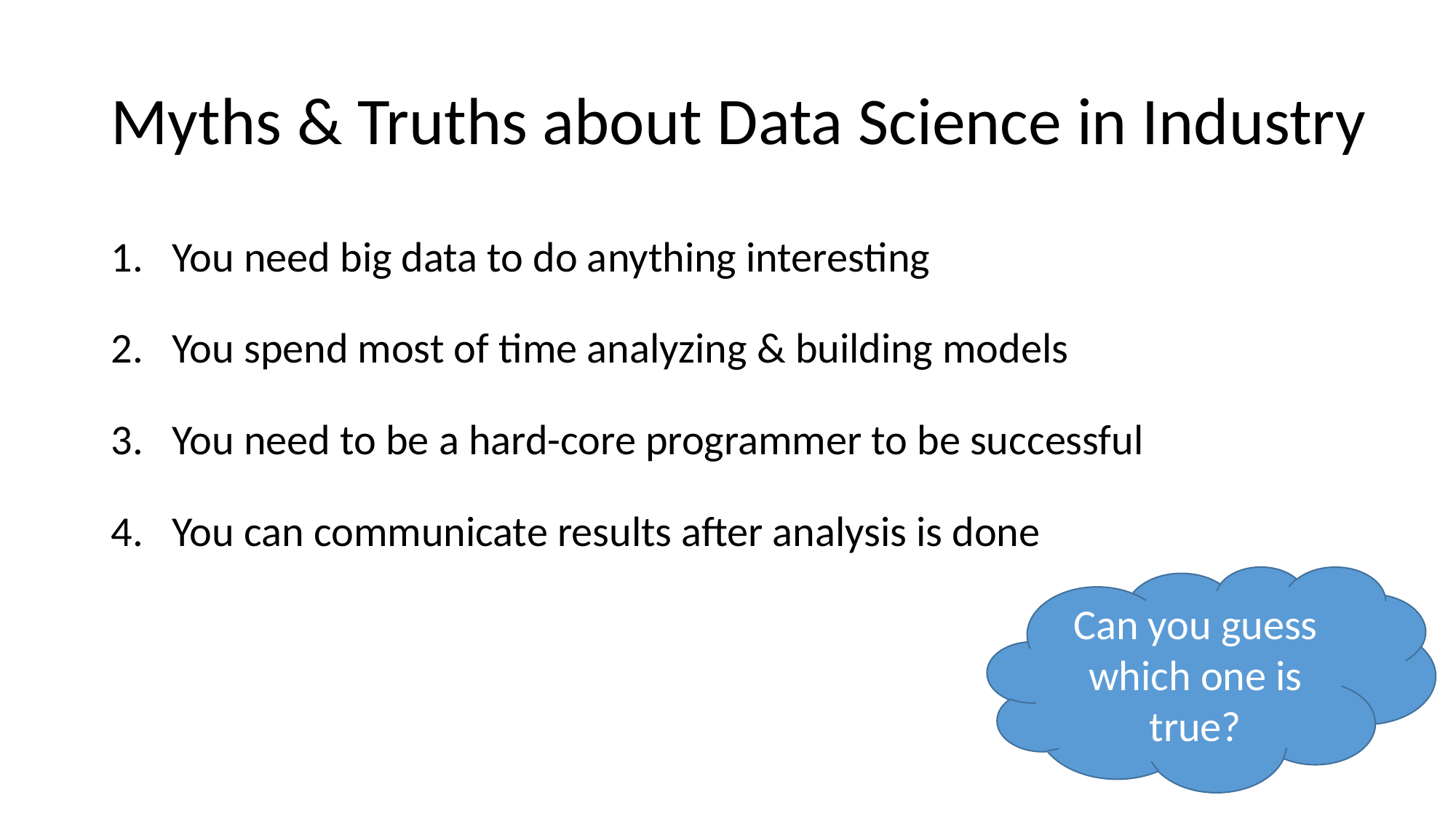

# Myths & Truths about Data Science in Industry
You need big data to do anything interesting
You spend most of time analyzing & building models
You need to be a hard-core programmer to be successful
You can communicate results after analysis is done
Can you guess which one is true?